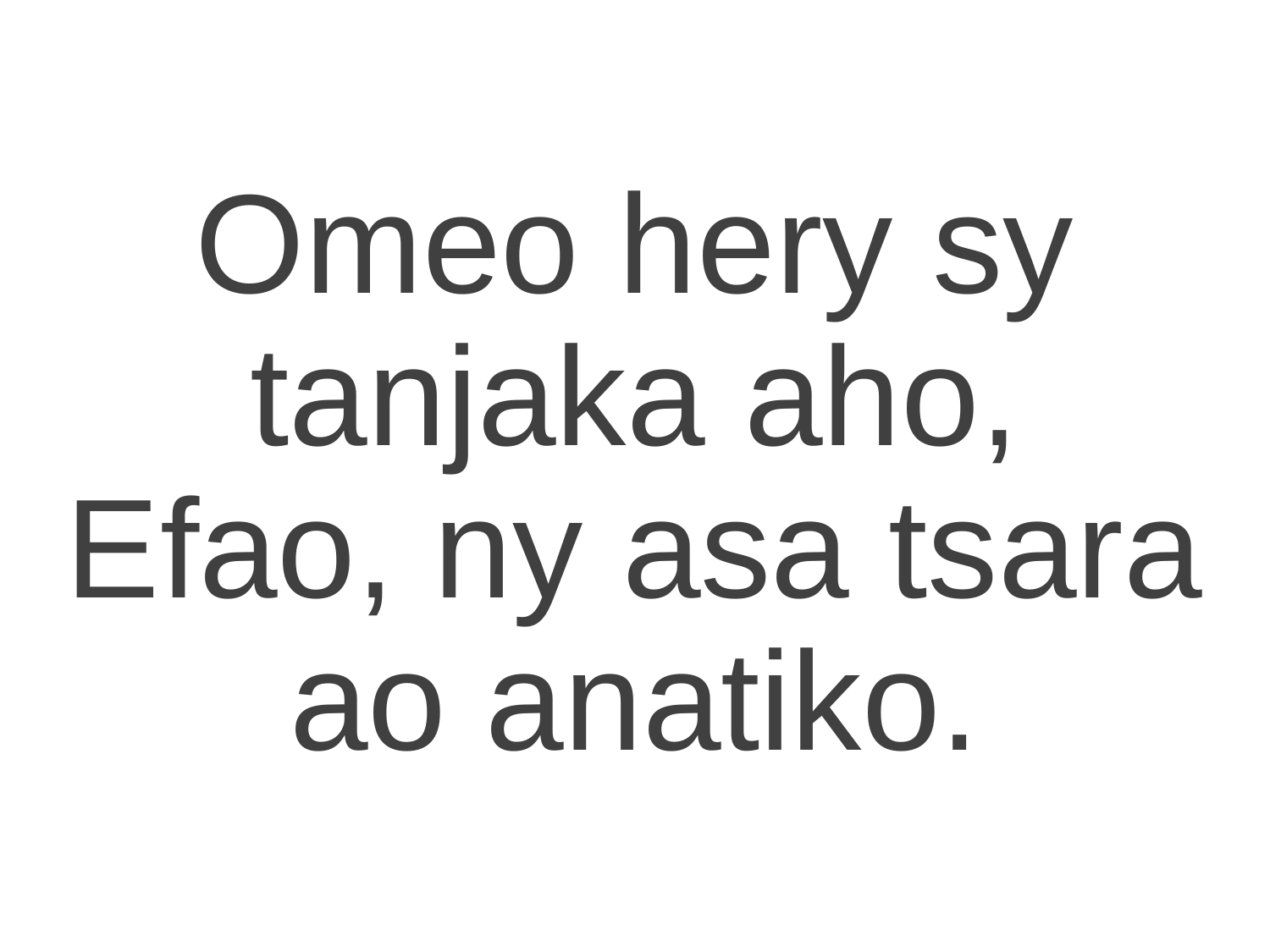

Omeo hery sy tanjaka aho,
Efao, ny asa tsara ao anatiko.